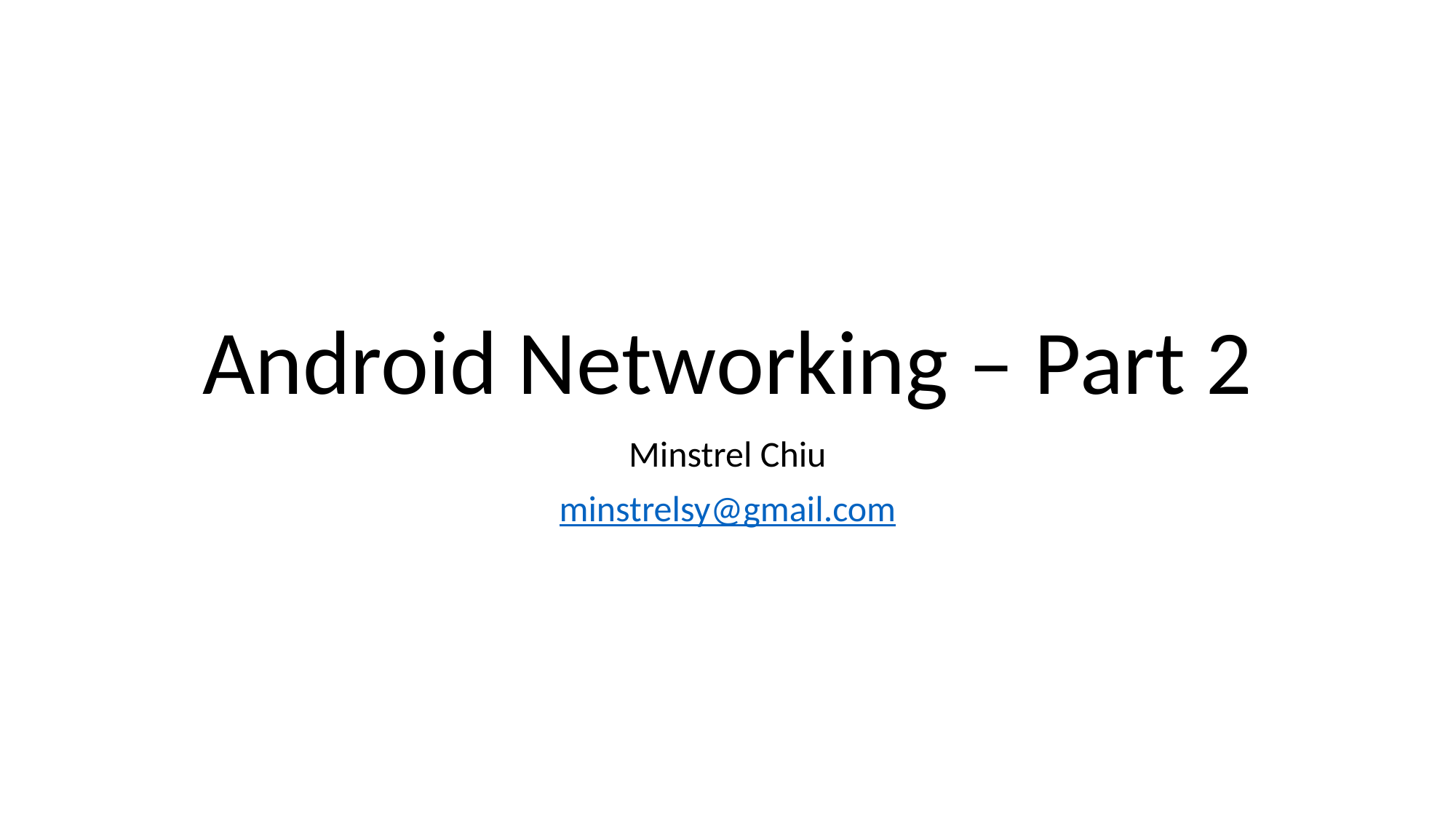

# Android Networking – Part 2
Minstrel Chiu
minstrelsy@gmail.com